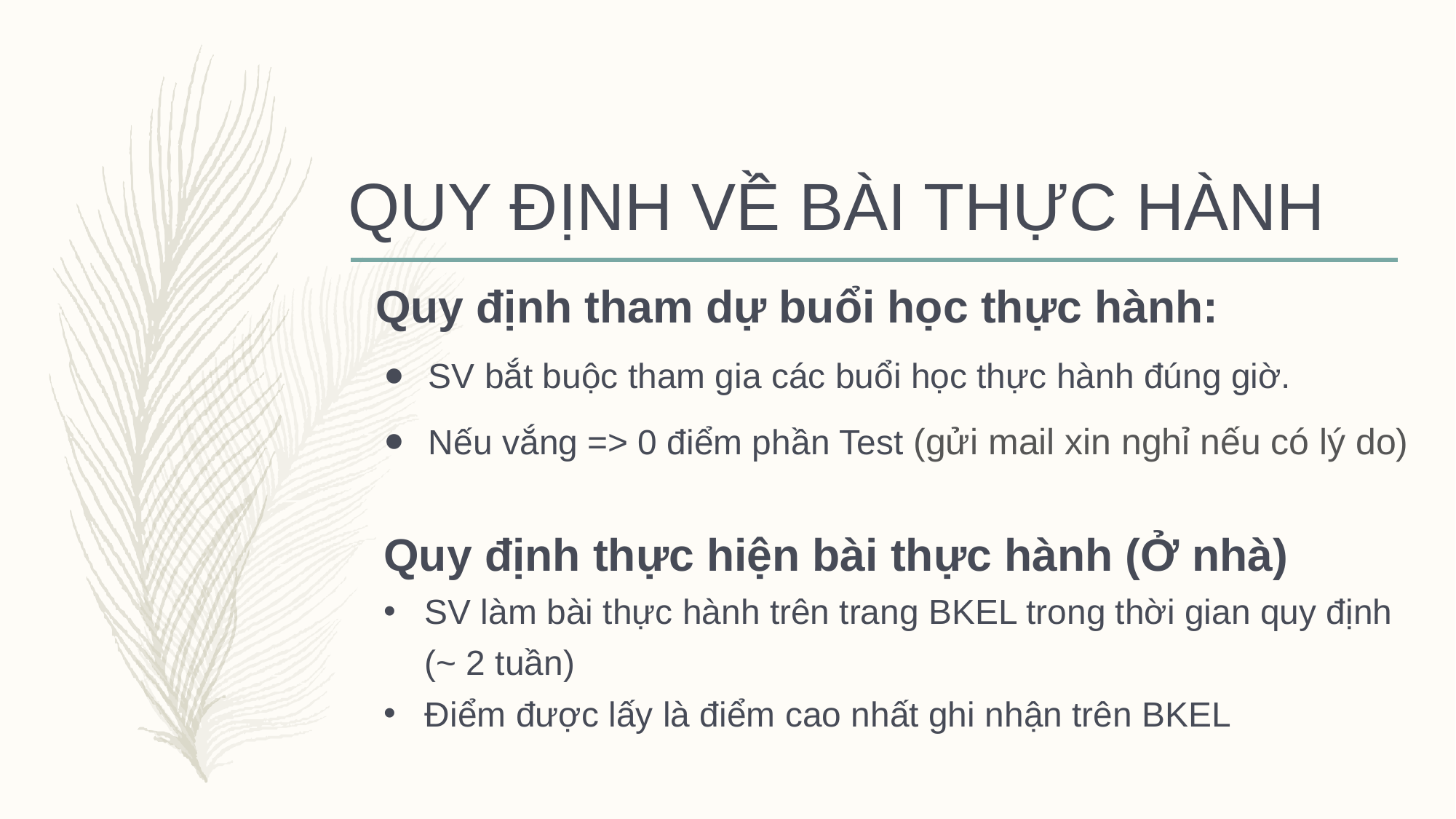

# QUY ĐỊNH VỀ BÀI THỰC HÀNH
Quy định tham dự buổi học thực hành:
SV bắt buộc tham gia các buổi học thực hành đúng giờ.
Nếu vắng => 0 điểm phần Test (gửi mail xin nghỉ nếu có lý do)

Quy định thực hiện bài thực hành (Ở nhà)
SV làm bài thực hành trên trang BKEL trong thời gian quy định (~ 2 tuần)
Điểm được lấy là điểm cao nhất ghi nhận trên BKEL